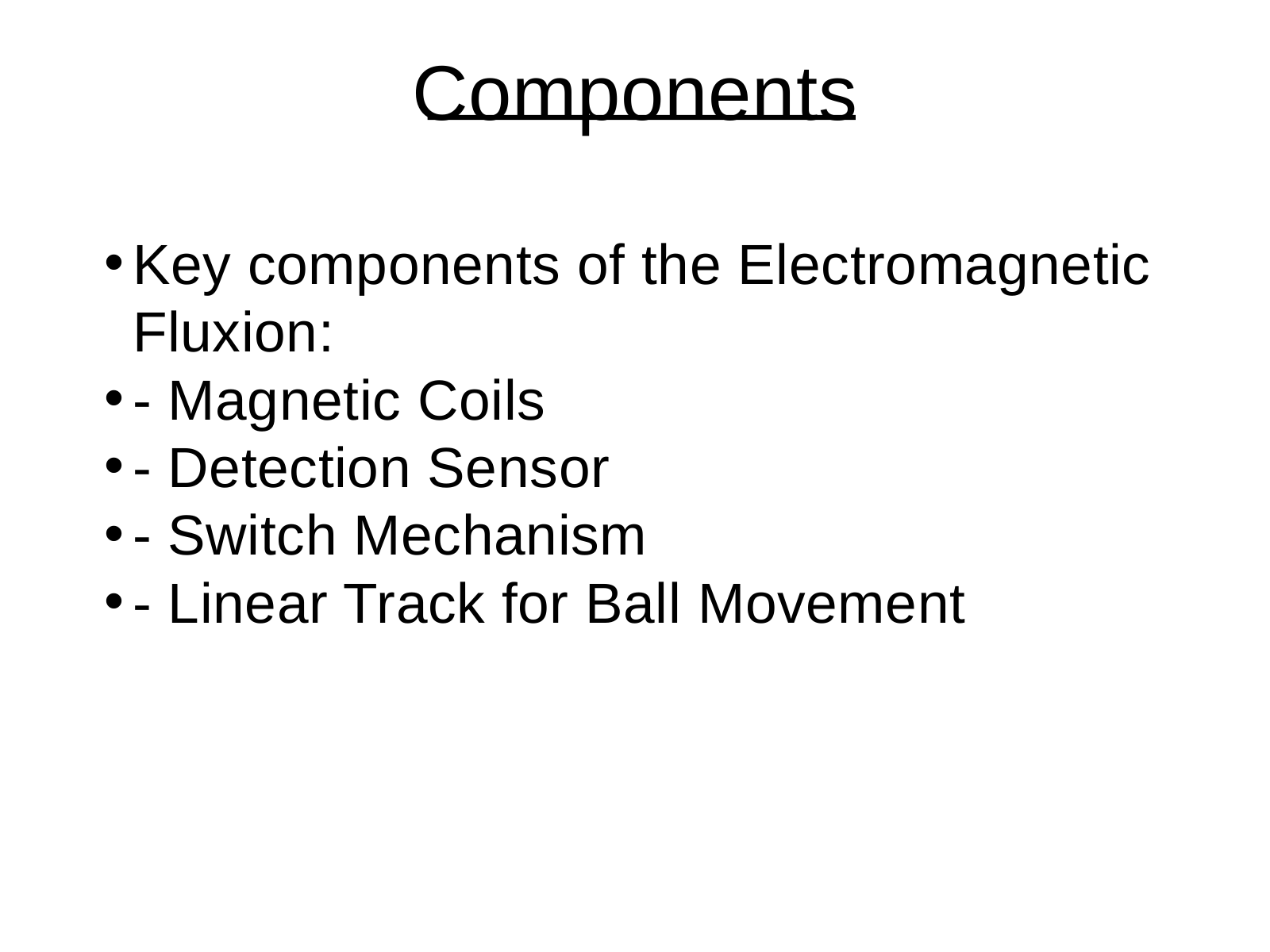

Components

Key components of the Electromagnetic Fluxion:
- Magnetic Coils
- Detection Sensor
- Switch Mechanism
- Linear Track for Ball Movement